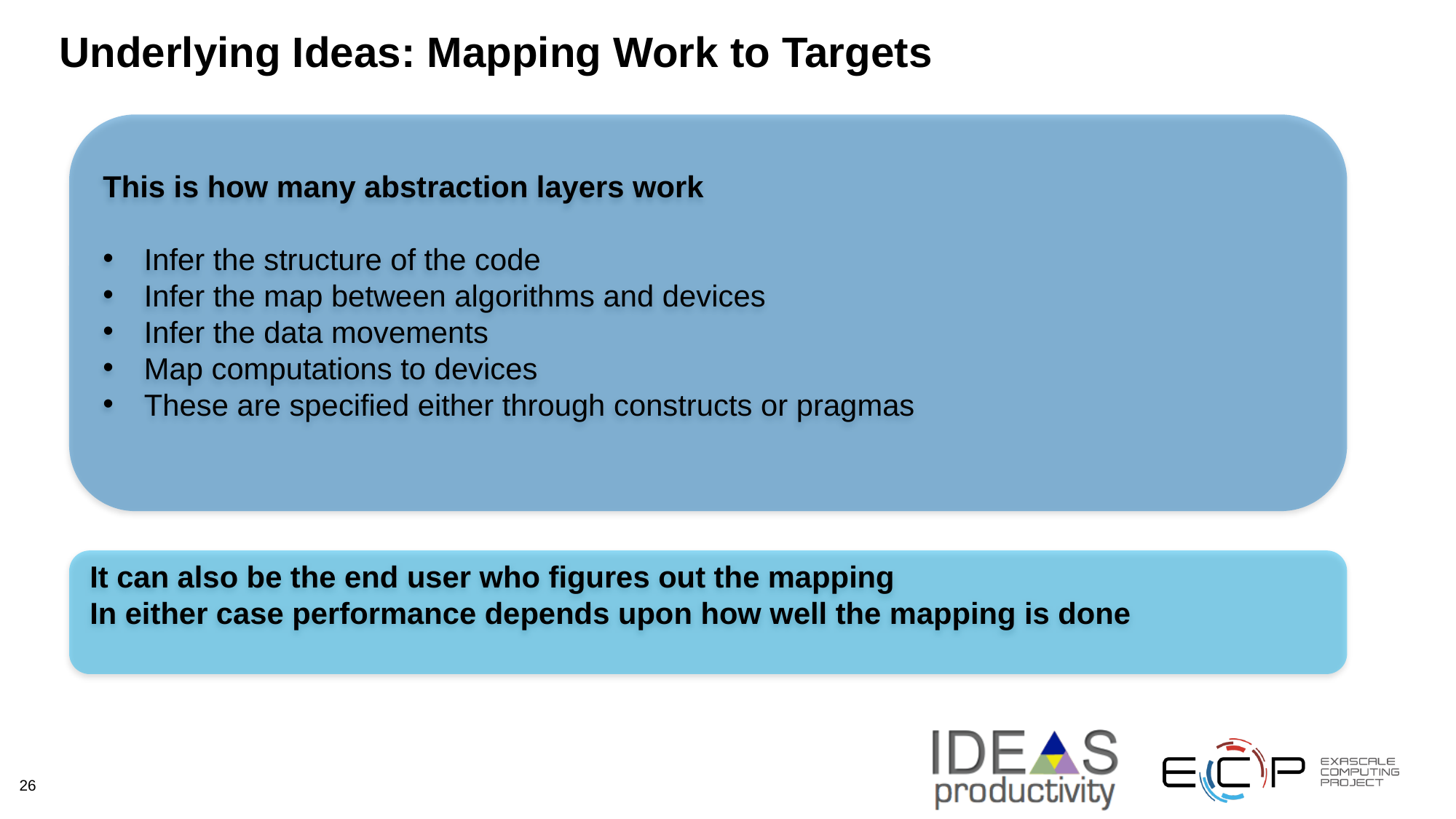

# Underlying Ideas: Mapping Work to Targets
This is how many abstraction layers work

Infer the structure of the code
Infer the map between algorithms and devices
Infer the data movements
Map computations to devices
These are specified either through constructs or pragmas

It can also be the end user who figures out the mapping
In either case performance depends upon how well the mapping is done

.